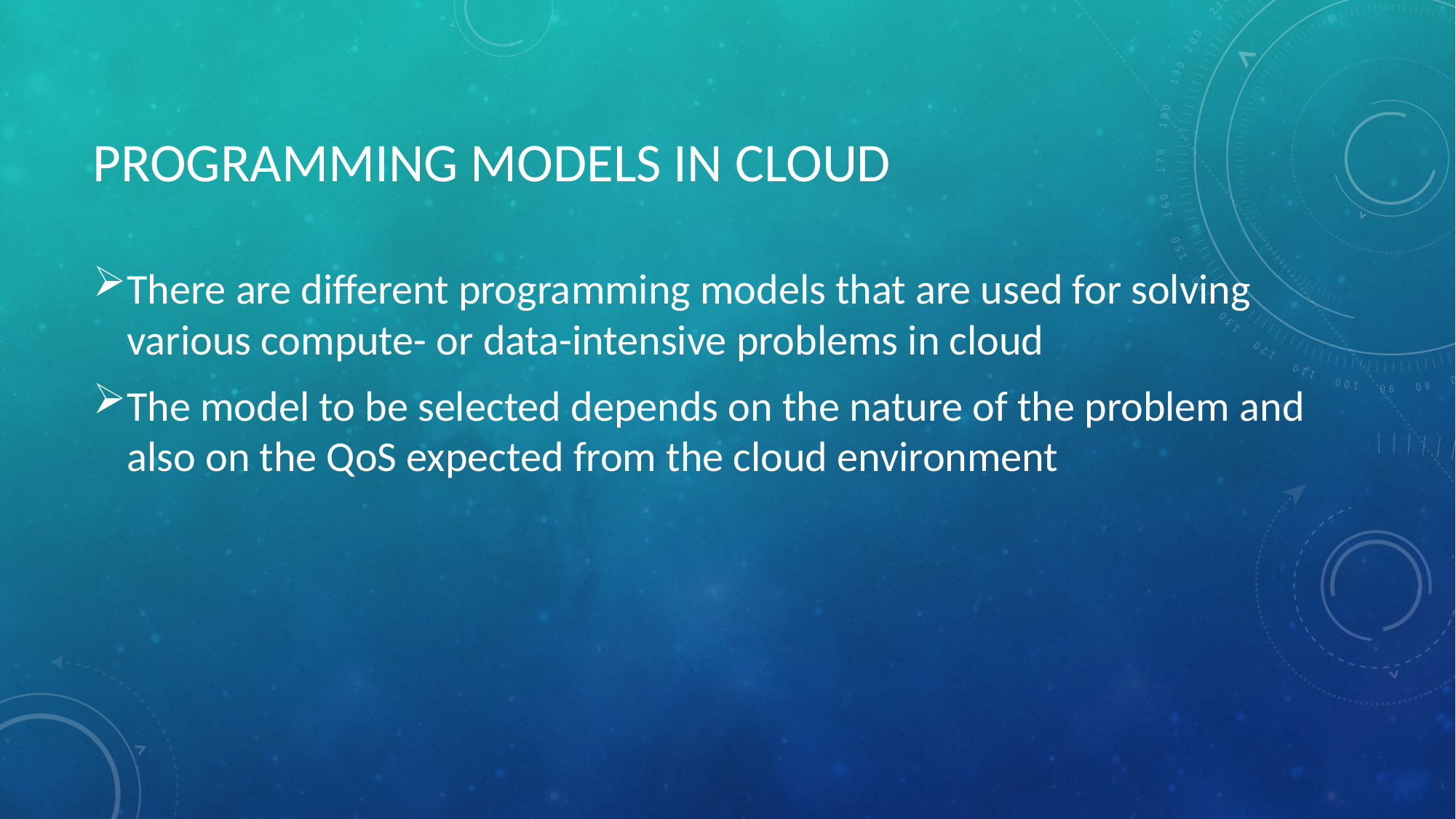

# Programming Models in Cloud
There are different programming models that are used for solving various compute- or data-intensive problems in cloud
The model to be selected depends on the nature of the problem and also on the QoS expected from the cloud environment